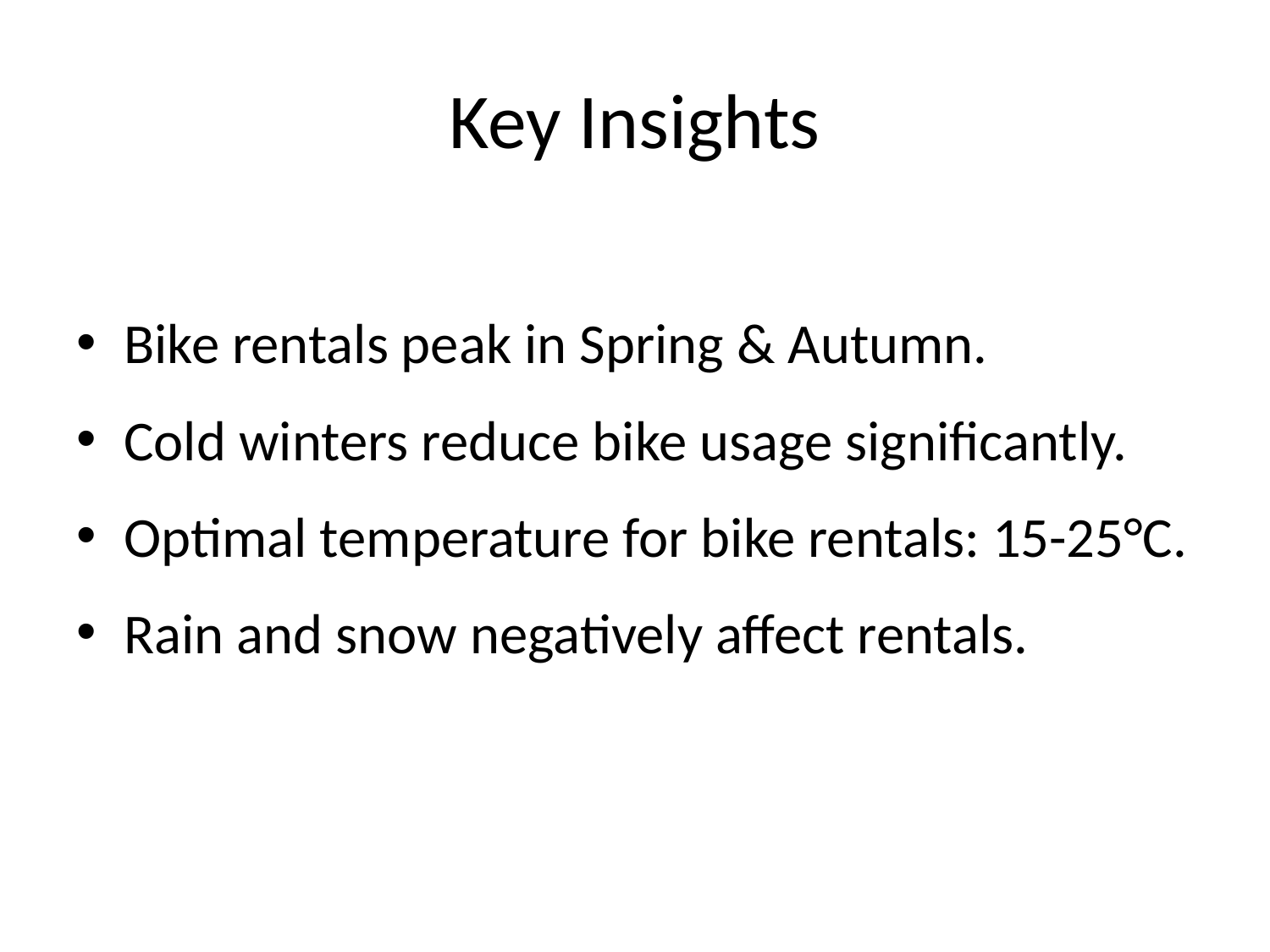

# Key Insights

Bike rentals peak in Spring & Autumn.
Cold winters reduce bike usage significantly.
Optimal temperature for bike rentals: 15-25°C.
Rain and snow negatively affect rentals.